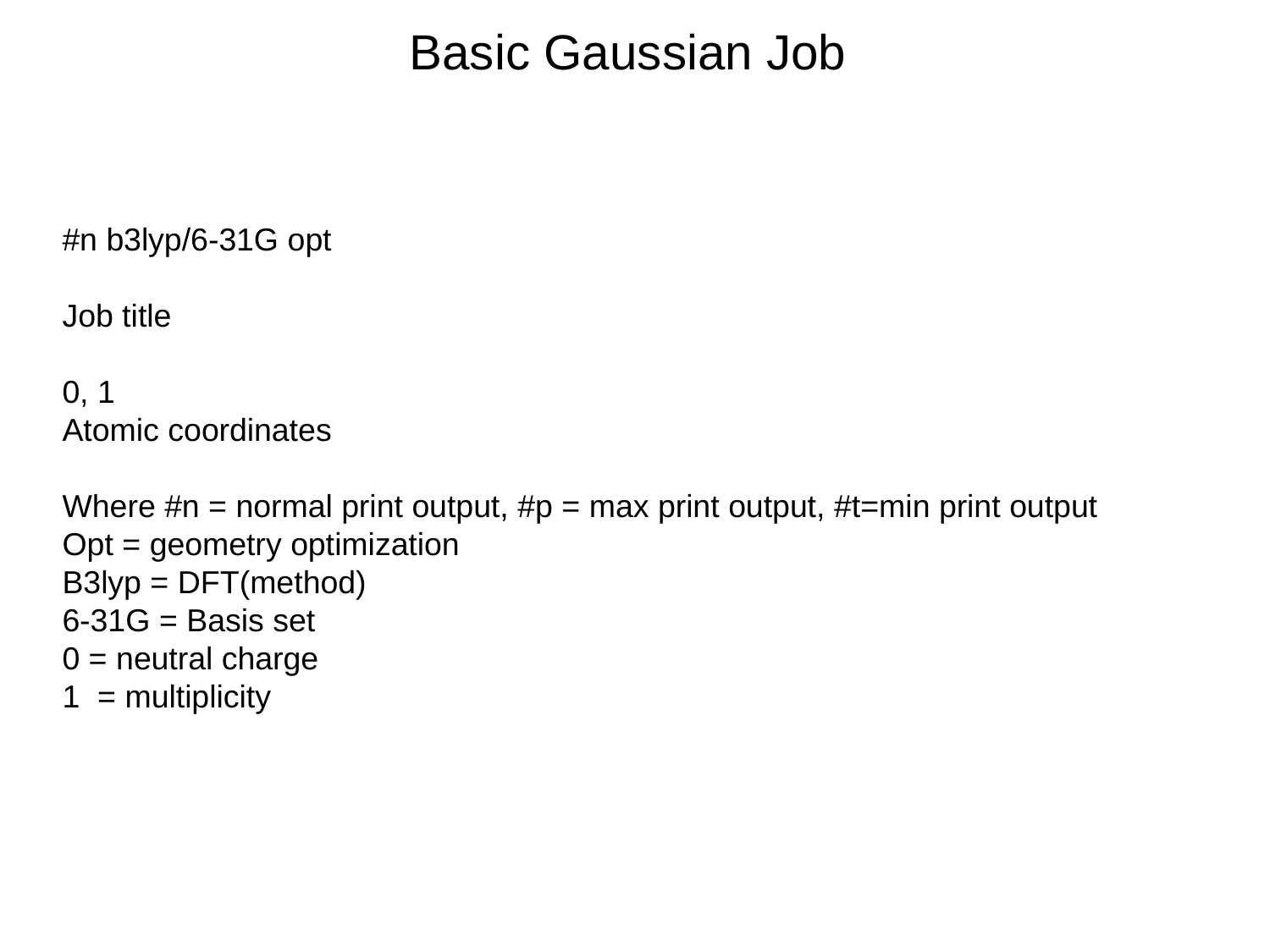

Basic Gaussian Job
#n b3lyp/6-31G opt

Job title

0, 1
Atomic coordinates

Where #n = normal print output, #p = max print output, #t=min print output
Opt = geometry optimization
B3lyp = DFT(method)
6-31G = Basis set
0 = neutral charge
1  = multiplicity